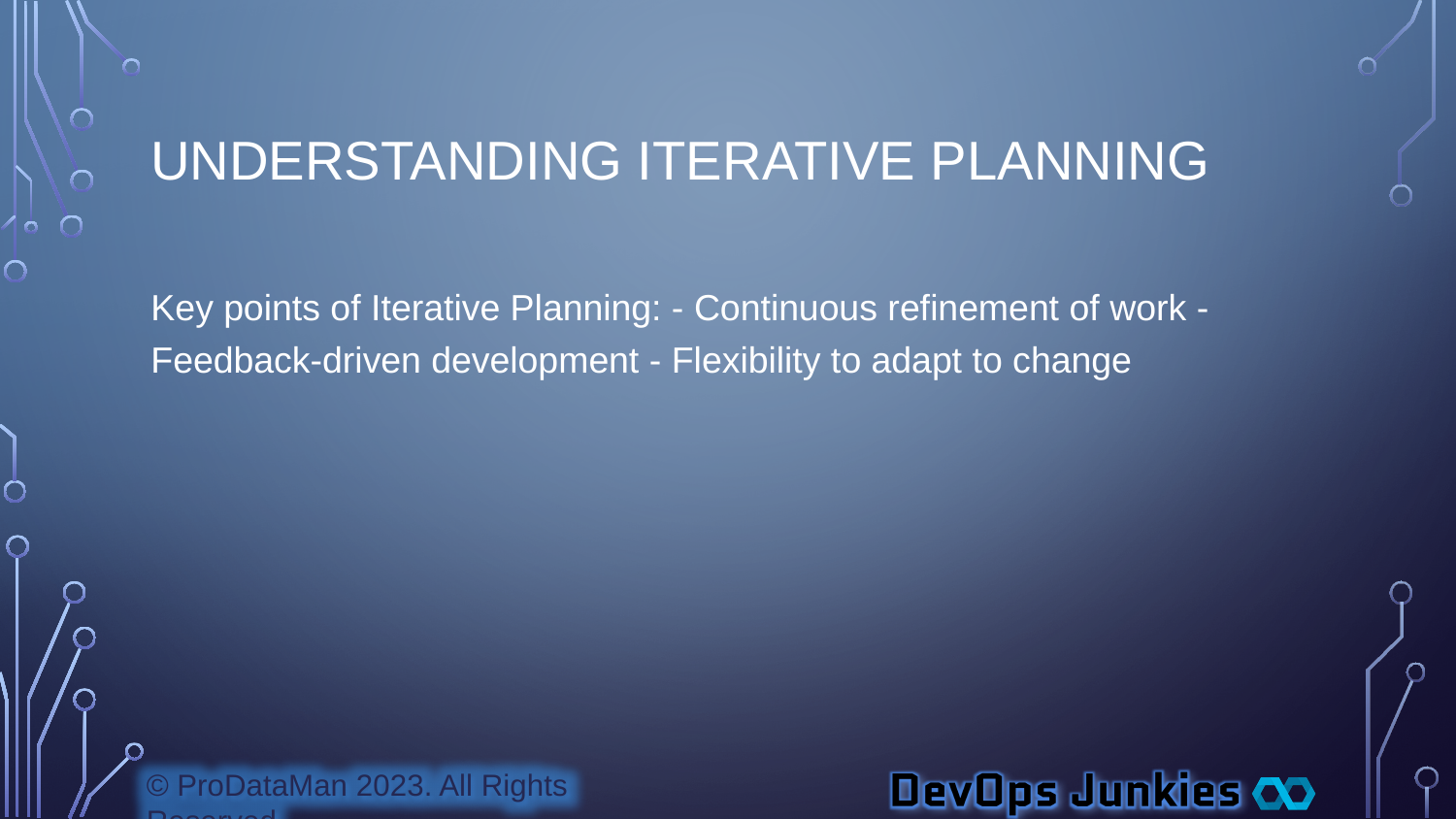

# Understanding Iterative Planning
Key points of Iterative Planning: - Continuous refinement of work - Feedback-driven development - Flexibility to adapt to change